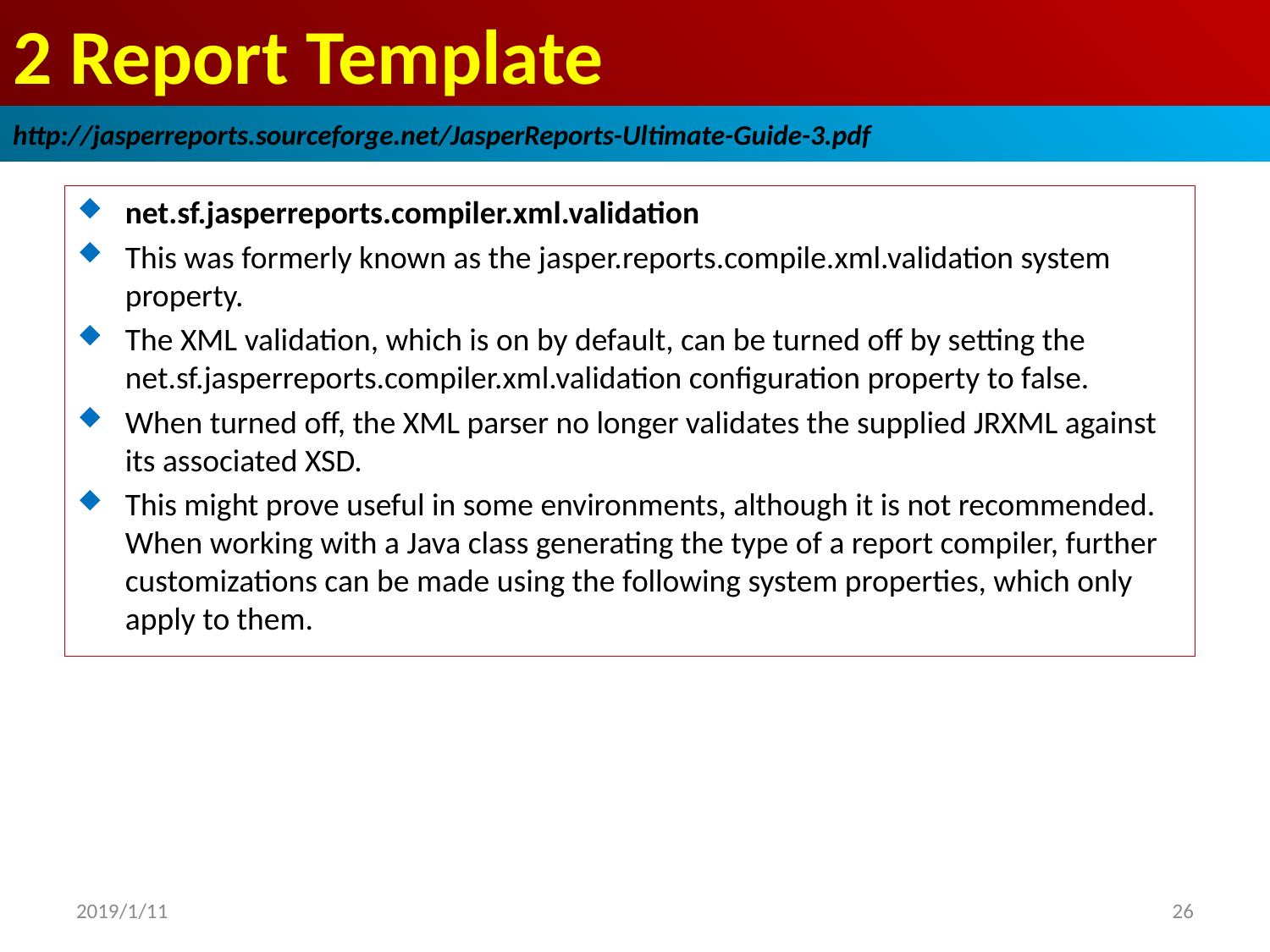

# 2 Report Template
http://jasperreports.sourceforge.net/JasperReports-Ultimate-Guide-3.pdf
net.sf.jasperreports.compiler.xml.validation
This was formerly known as the jasper.reports.compile.xml.validation system property.
The XML validation, which is on by default, can be turned off by setting the net.sf.jasperreports.compiler.xml.validation configuration property to false.
When turned off, the XML parser no longer validates the supplied JRXML against its associated XSD.
This might prove useful in some environments, although it is not recommended. When working with a Java class generating the type of a report compiler, further customizations can be made using the following system properties, which only apply to them.

2019/1/11
26